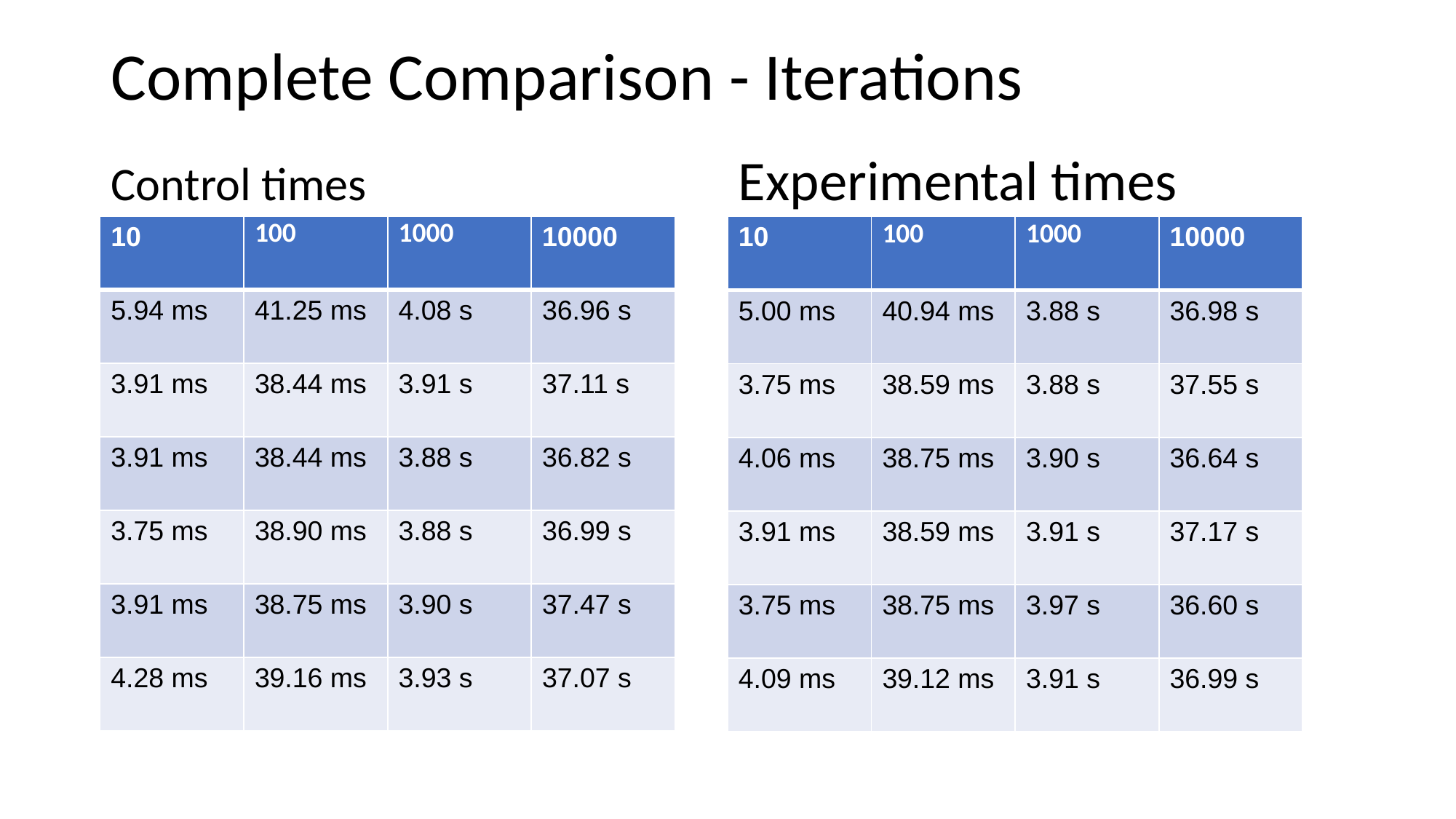

Complete Comparison - Iterations
Experimental times
# Control times
| 10 | 100 | 1000 | 10000 |
| --- | --- | --- | --- |
| 5.94 ms | 41.25 ms | 4.08 s | 36.96 s |
| 3.91 ms | 38.44 ms | 3.91 s | 37.11 s |
| 3.91 ms | 38.44 ms | 3.88 s | 36.82 s |
| 3.75 ms | 38.90 ms | 3.88 s | 36.99 s |
| 3.91 ms | 38.75 ms | 3.90 s | 37.47 s |
| 4.28 ms | 39.16 ms | 3.93 s | 37.07 s |
| 10 | 100 | 1000 | 10000 |
| --- | --- | --- | --- |
| 5.00 ms | 40.94 ms | 3.88 s | 36.98 s |
| 3.75 ms | 38.59 ms | 3.88 s | 37.55 s |
| 4.06 ms | 38.75 ms | 3.90 s | 36.64 s |
| 3.91 ms | 38.59 ms | 3.91 s | 37.17 s |
| 3.75 ms | 38.75 ms | 3.97 s | 36.60 s |
| 4.09 ms | 39.12 ms | 3.91 s | 36.99 s |